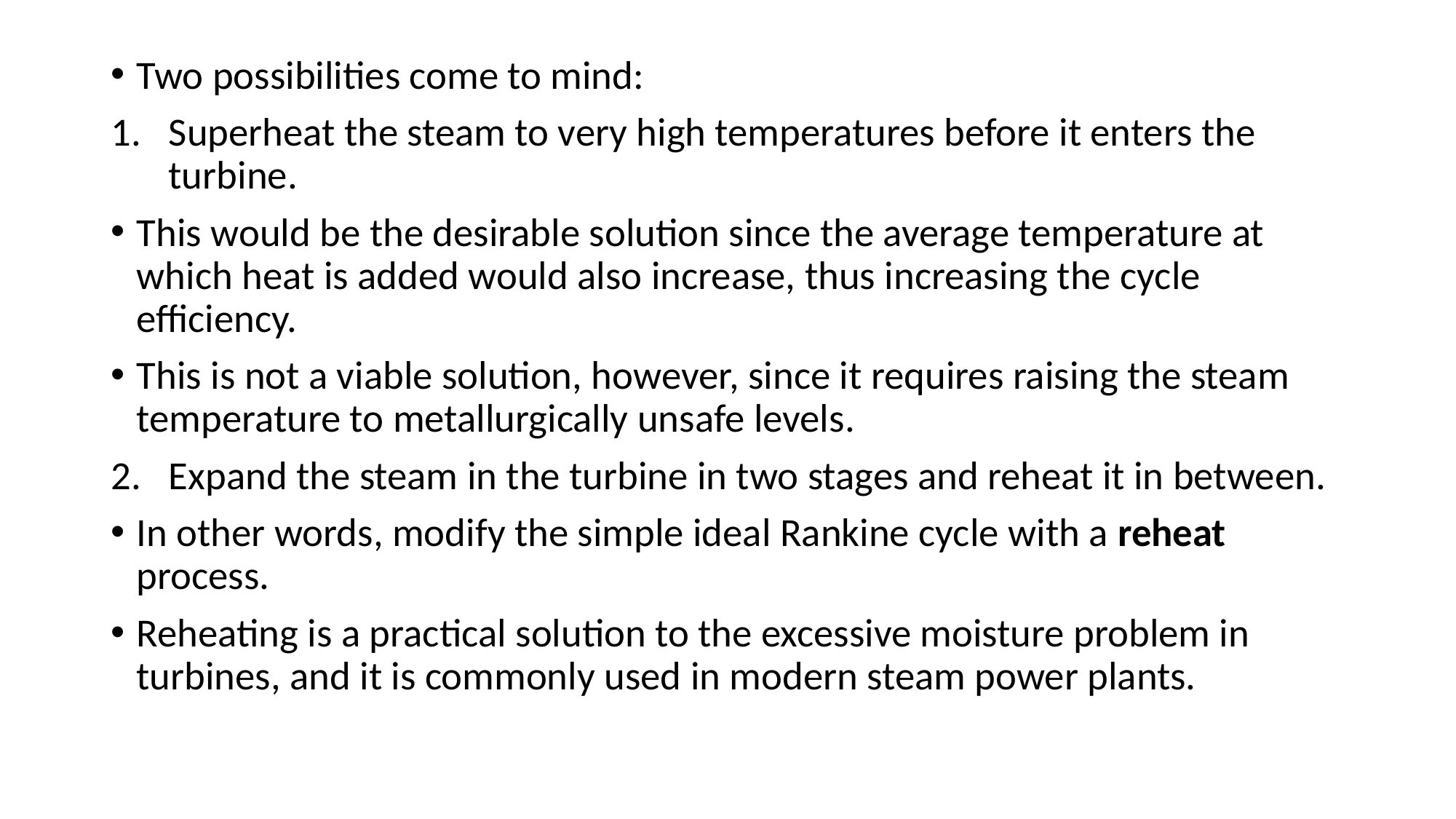

Two possibilities come to mind:
Superheat the steam to very high temperatures before it enters the turbine.
This would be the desirable solution since the average temperature at which heat is added would also increase, thus increasing the cycle efficiency.
This is not a viable solution, however, since it requires raising the steam temperature to metallurgically unsafe levels.
Expand the steam in the turbine in two stages and reheat it in between.
In other words, modify the simple ideal Rankine cycle with a reheat process.
Reheating is a practical solution to the excessive moisture problem in turbines, and it is commonly used in modern steam power plants.